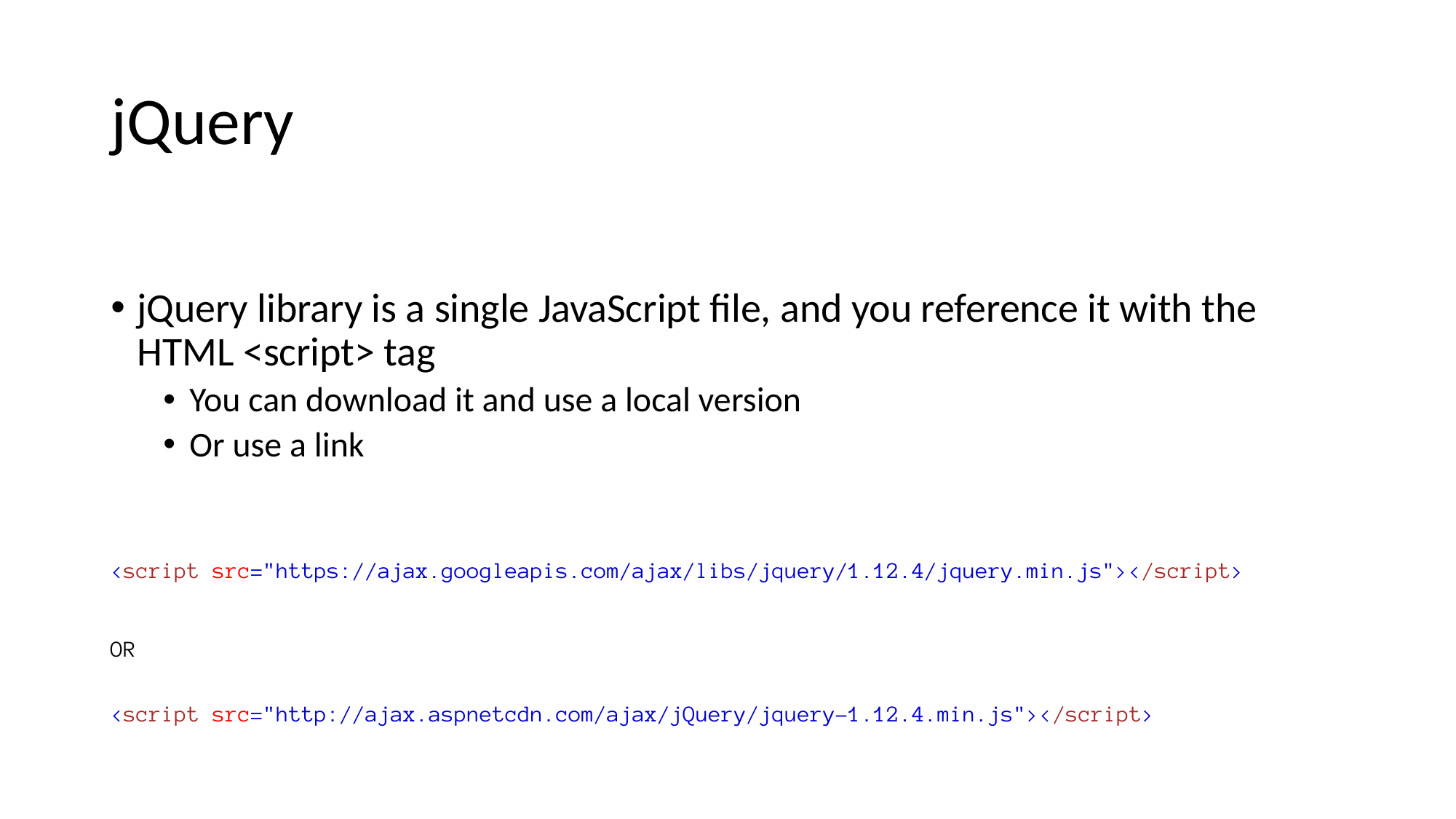

# jQuery

jQuery library is a single JavaScript file, and you reference it with the HTML <script> tag
You can download it and use a local version
Or use a link

<script src="https://ajax.googleapis.com/ajax/libs/jquery/1.12.4/jquery.min.js"></script>

OR
<script src="http://ajax.aspnetcdn.com/ajax/jQuery/jquery-1.12.4.min.js"></script>